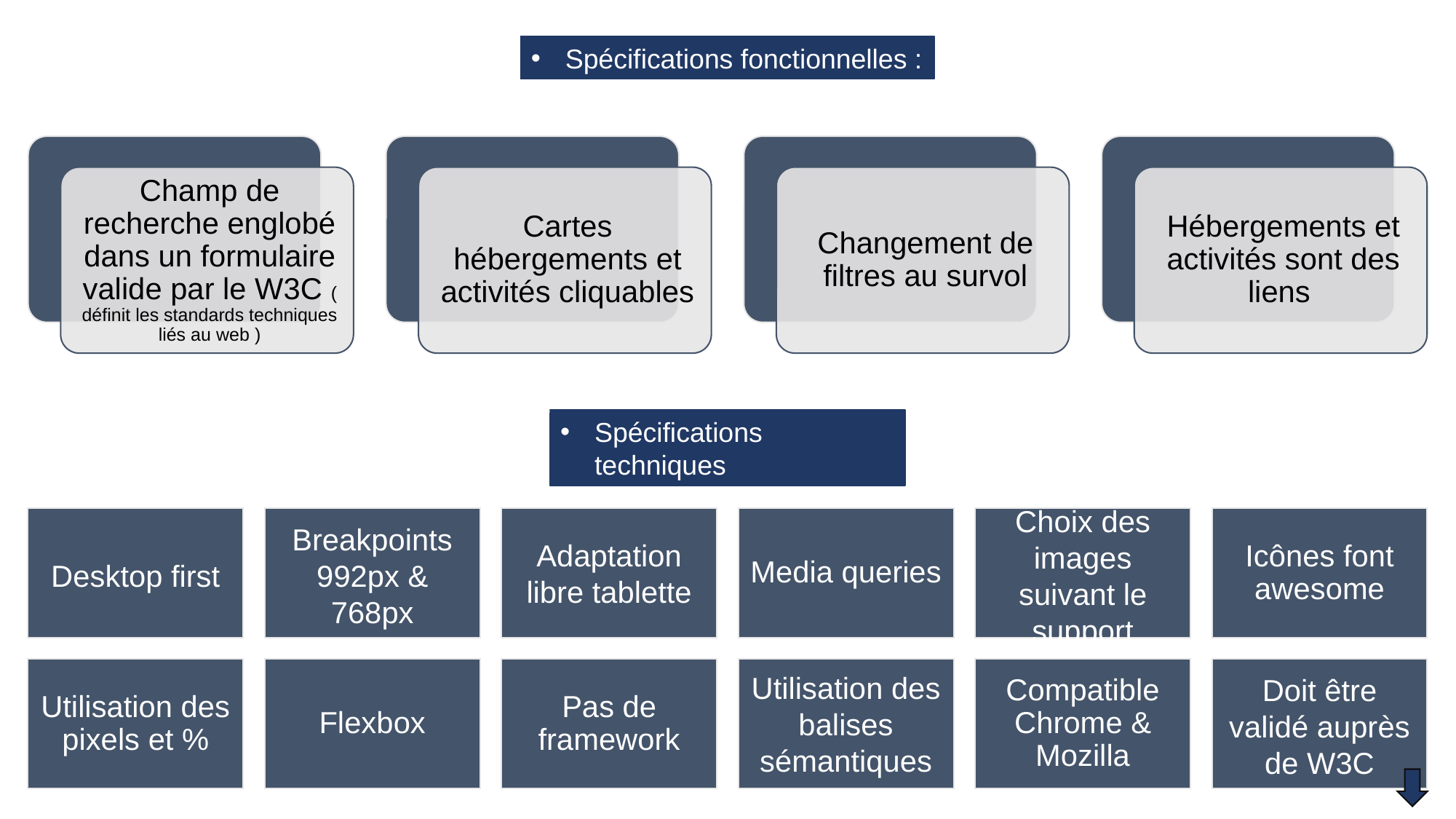

Spécifications fonctionnelles :
Champ de recherche englobé dans un formulaire valide par le W3C ( définit les standards techniques liés au web )
Cartes hébergements et activités cliquables
Changement de filtres au survol
Hébergements et activités sont des liens
Spécifications techniques

Desktop first

Breakpoints 992px & 768px

Adaptation libre tablette

Media queries

Choix des images suivant le support

Icônes font awesome
Utilisation des pixels et %
Flexbox
Pas de framework

Utilisation des balises sémantiques

Compatible Chrome & Mozilla

Doit être validé auprès de W3C